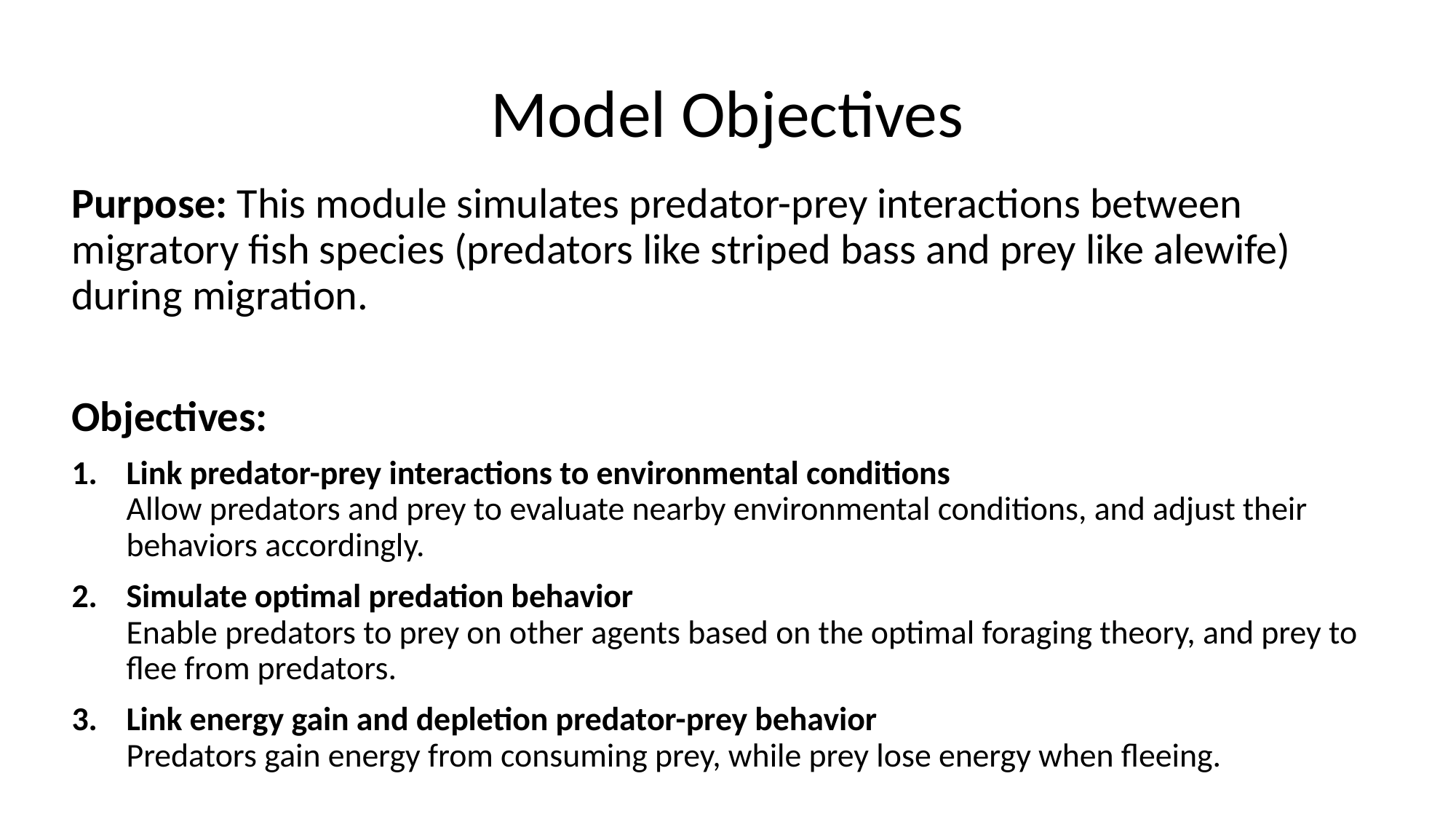

# Model Objectives
Purpose: This module simulates predator-prey interactions between migratory fish species (predators like striped bass and prey like alewife) during migration.

Objectives:
Link predator-prey interactions to environmental conditions
Allow predators and prey to evaluate nearby environmental conditions, and adjust their behaviors accordingly.
Simulate optimal predation behavior
Enable predators to prey on other agents based on the optimal foraging theory, and prey to flee from predators.
Link energy gain and depletion predator-prey behavior
Predators gain energy from consuming prey, while prey lose energy when fleeing.